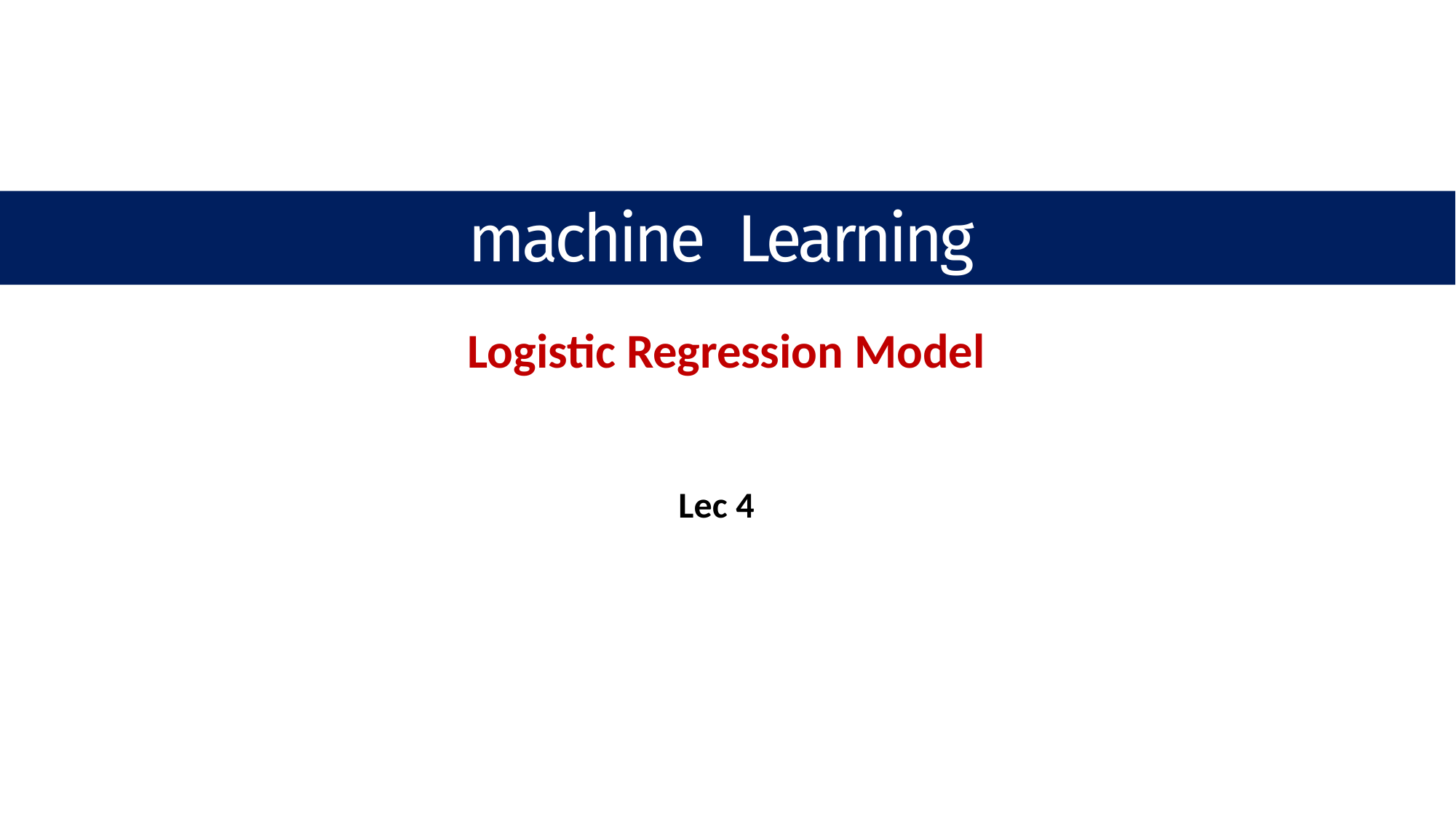

# machine  Learning
Logistic Regression Model
Lec 4